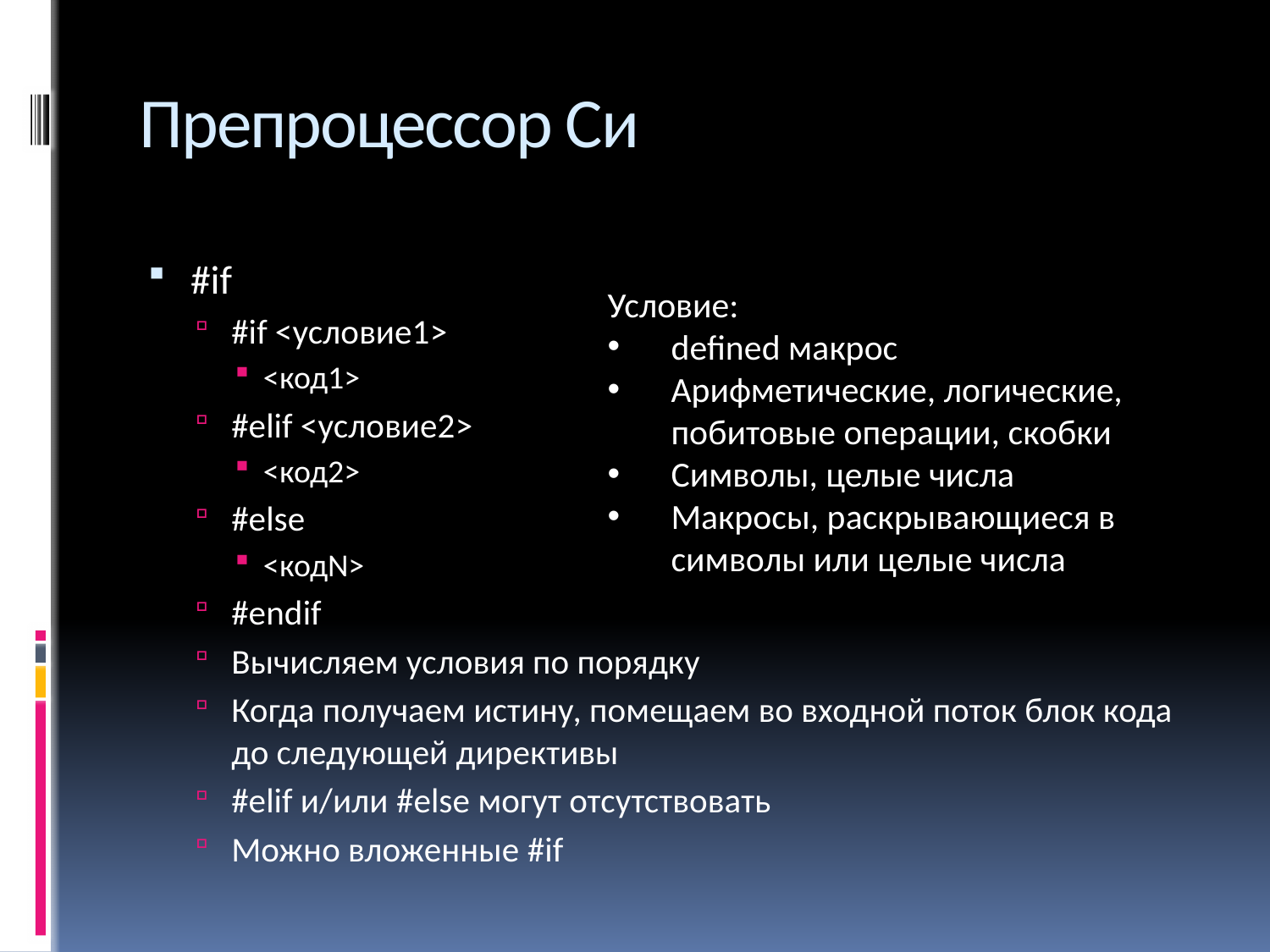

# Препроцессор Си
#if
#if <условие1>
<код1>
#elif <условие2>
<код2>
#else
<кодN>
#endif
Вычисляем условия по порядку
Когда получаем истину, помещаем во входной поток блок кода до следующей директивы
#elif и/или #else могут отсутствовать
Можно вложенные #if

Условие:
defined макрос
Арифметические, логические, побитовые операции, скобки
Символы, целые числа
Макросы, раскрывающиеся в символы или целые числа